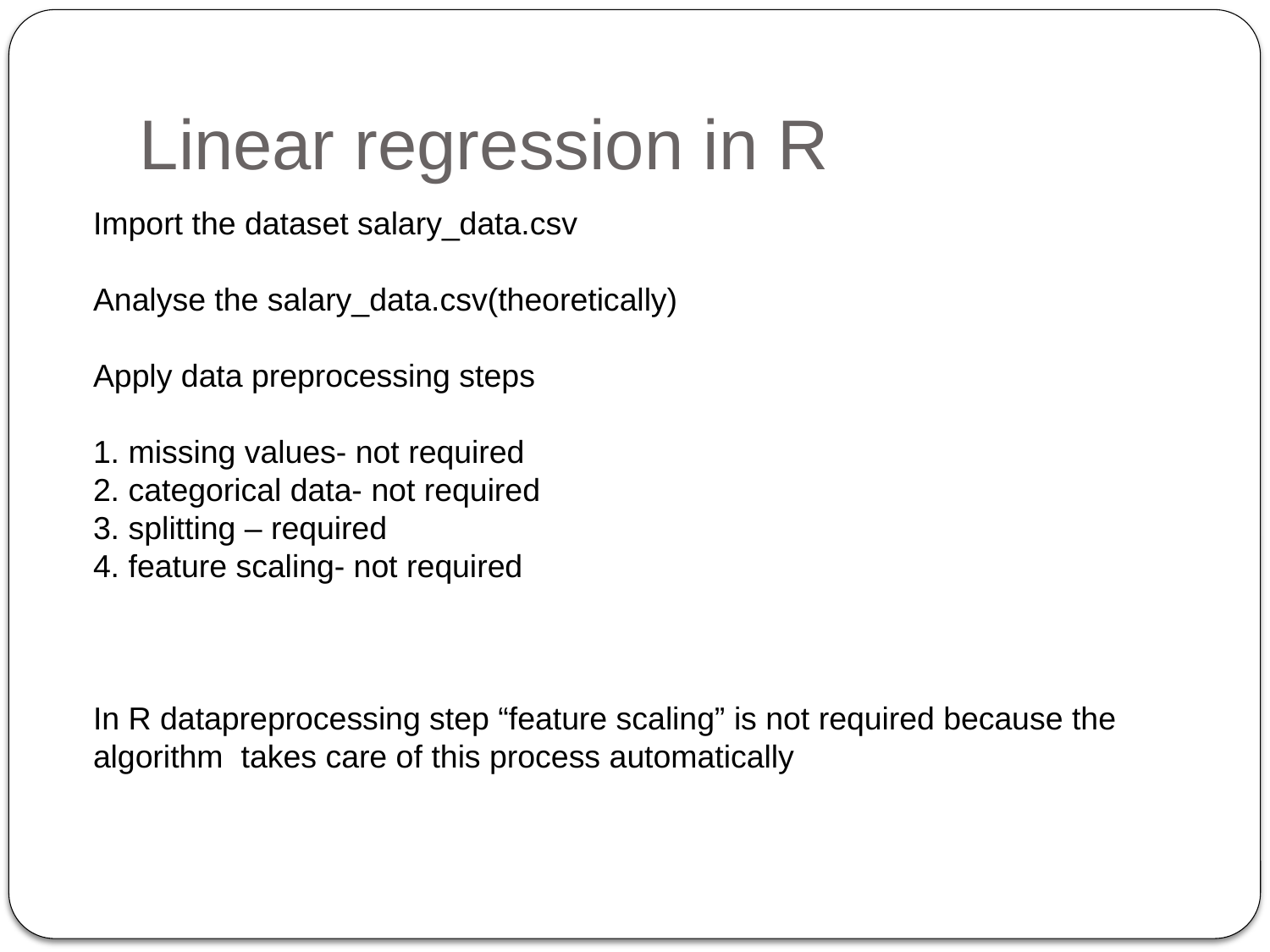

Linear regression in R
Import the dataset salary_data.csv

Analyse the salary_data.csv(theoretically)

Apply data preprocessing steps

1. missing values- not required
2. categorical data- not required
3. splitting – required
4. feature scaling- not required

In R datapreprocessing step “feature scaling” is not required because the algorithm  takes care of this process automatically